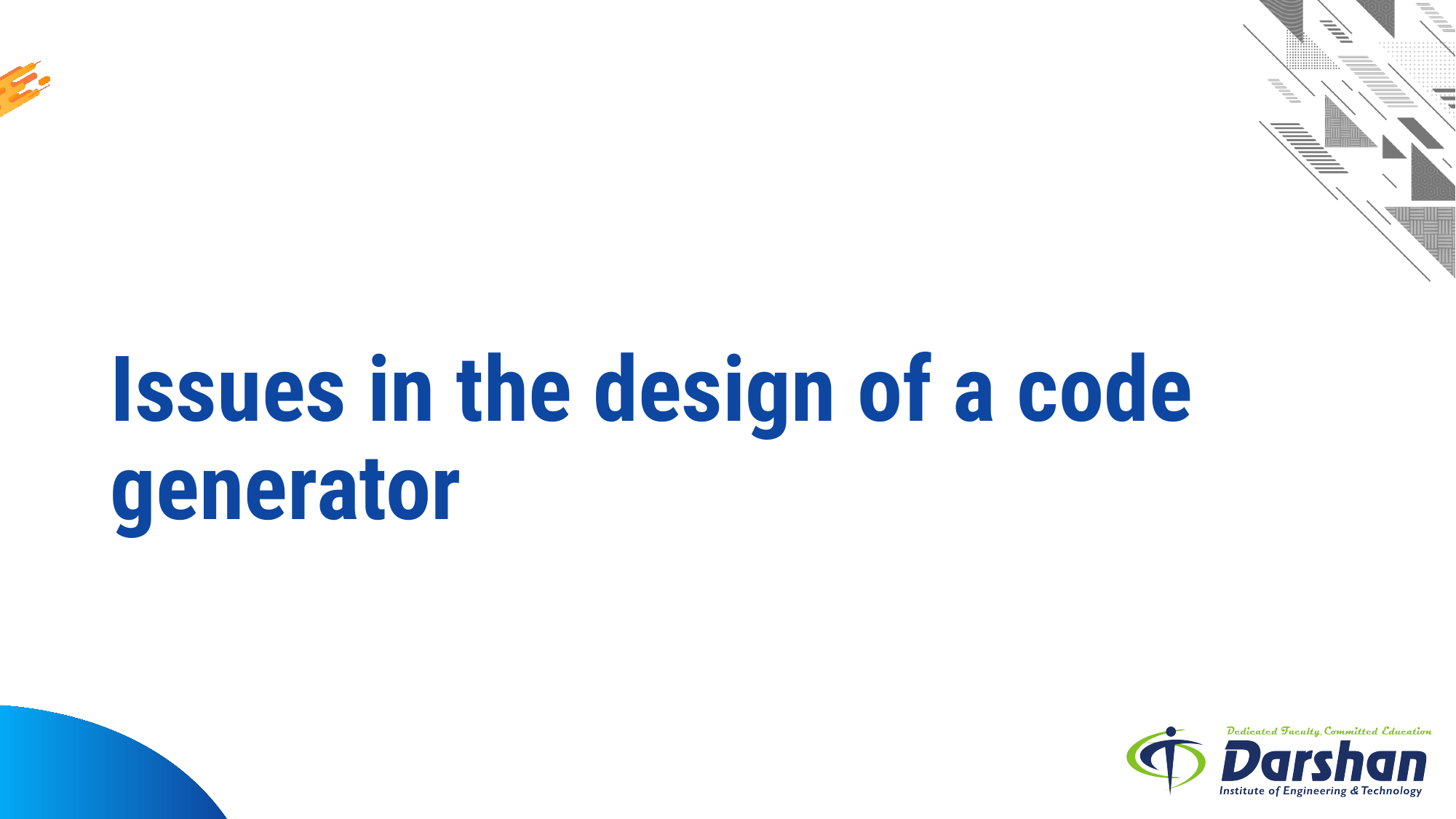

# Issues in the design of a code generator